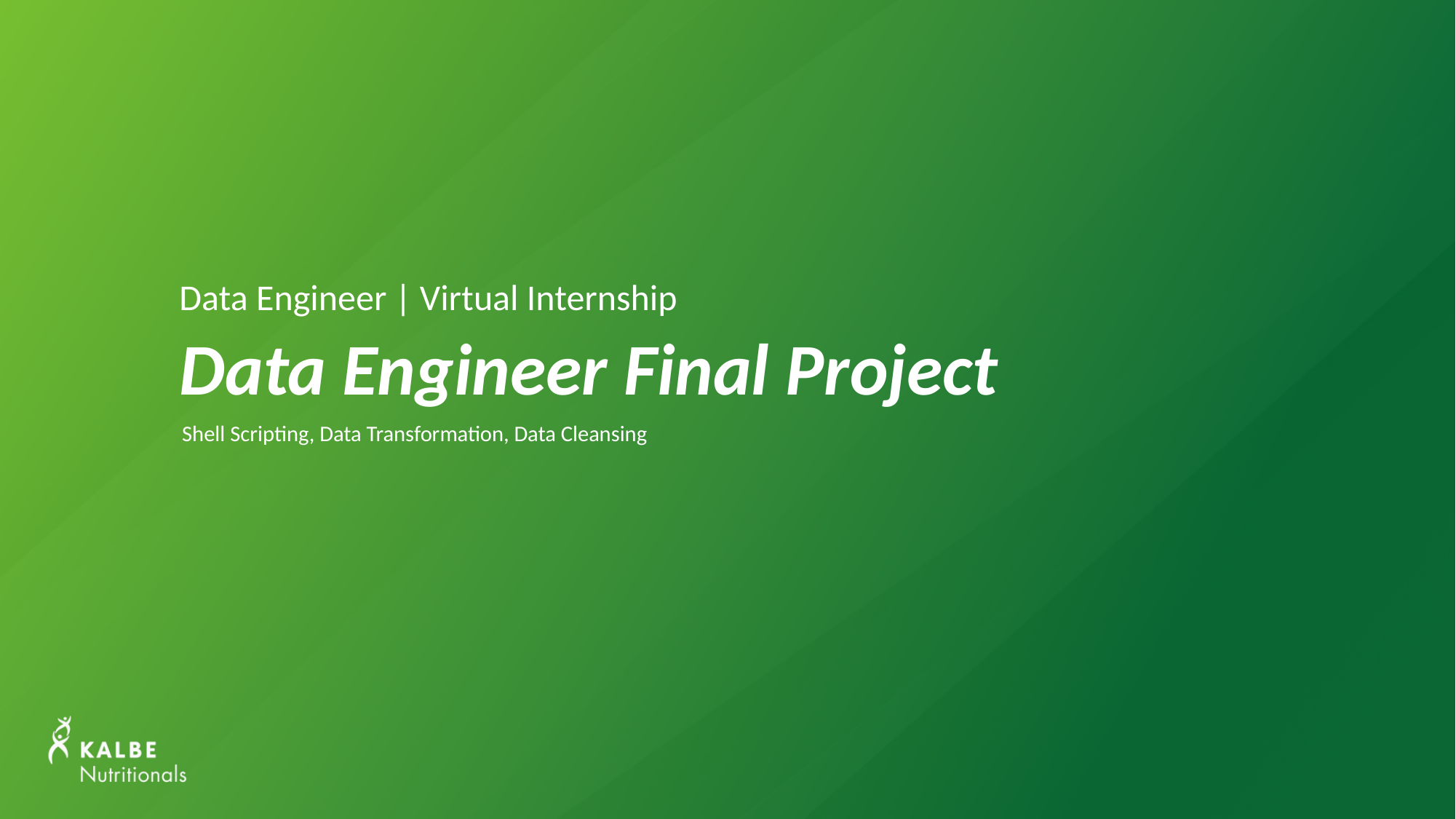

Data Engineer | Virtual Internship
# Data Engineer Final Project
Shell Scripting, Data Transformation, Data Cleansing